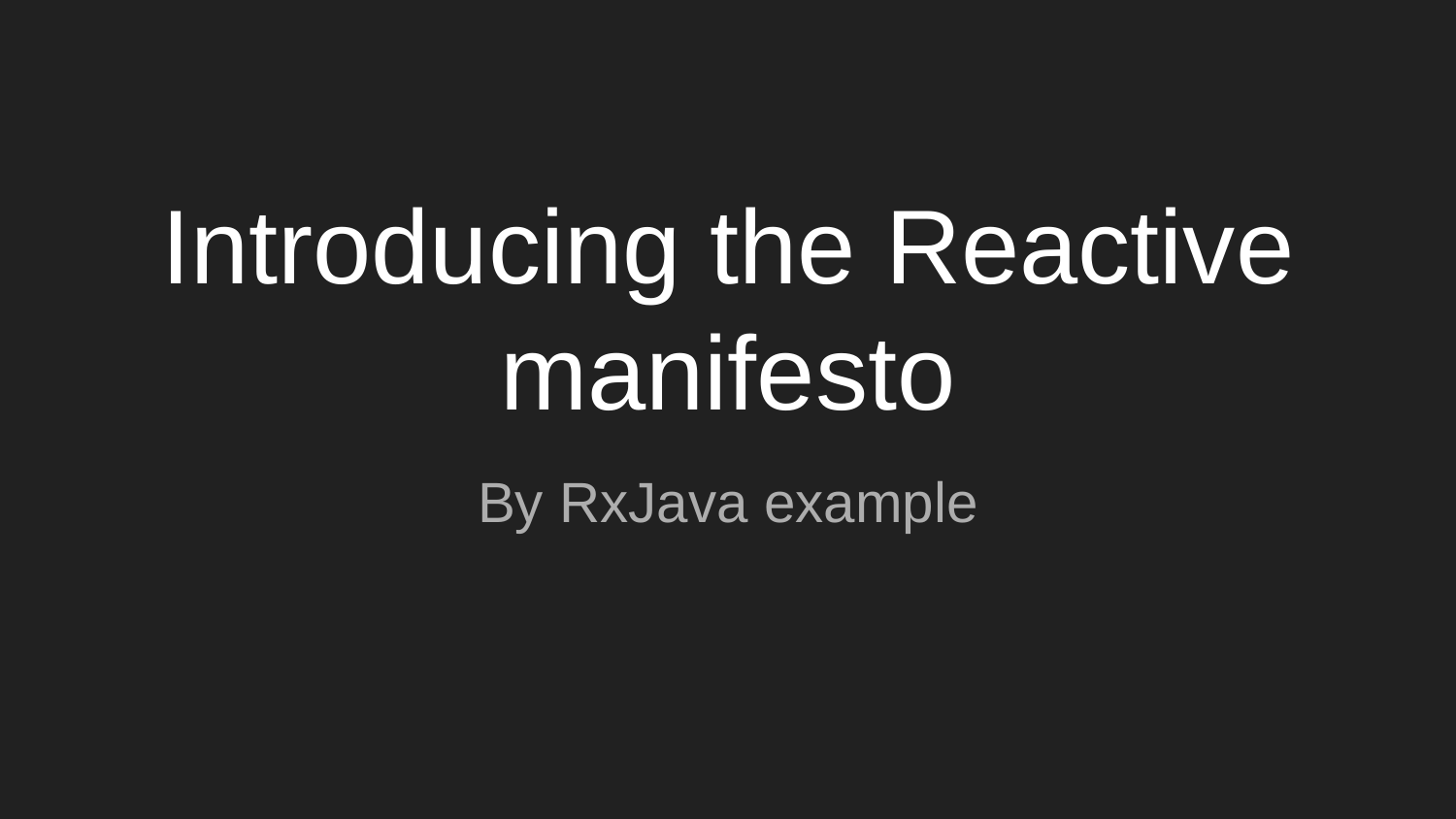

# Introducing the Reactive manifesto
By RxJava example